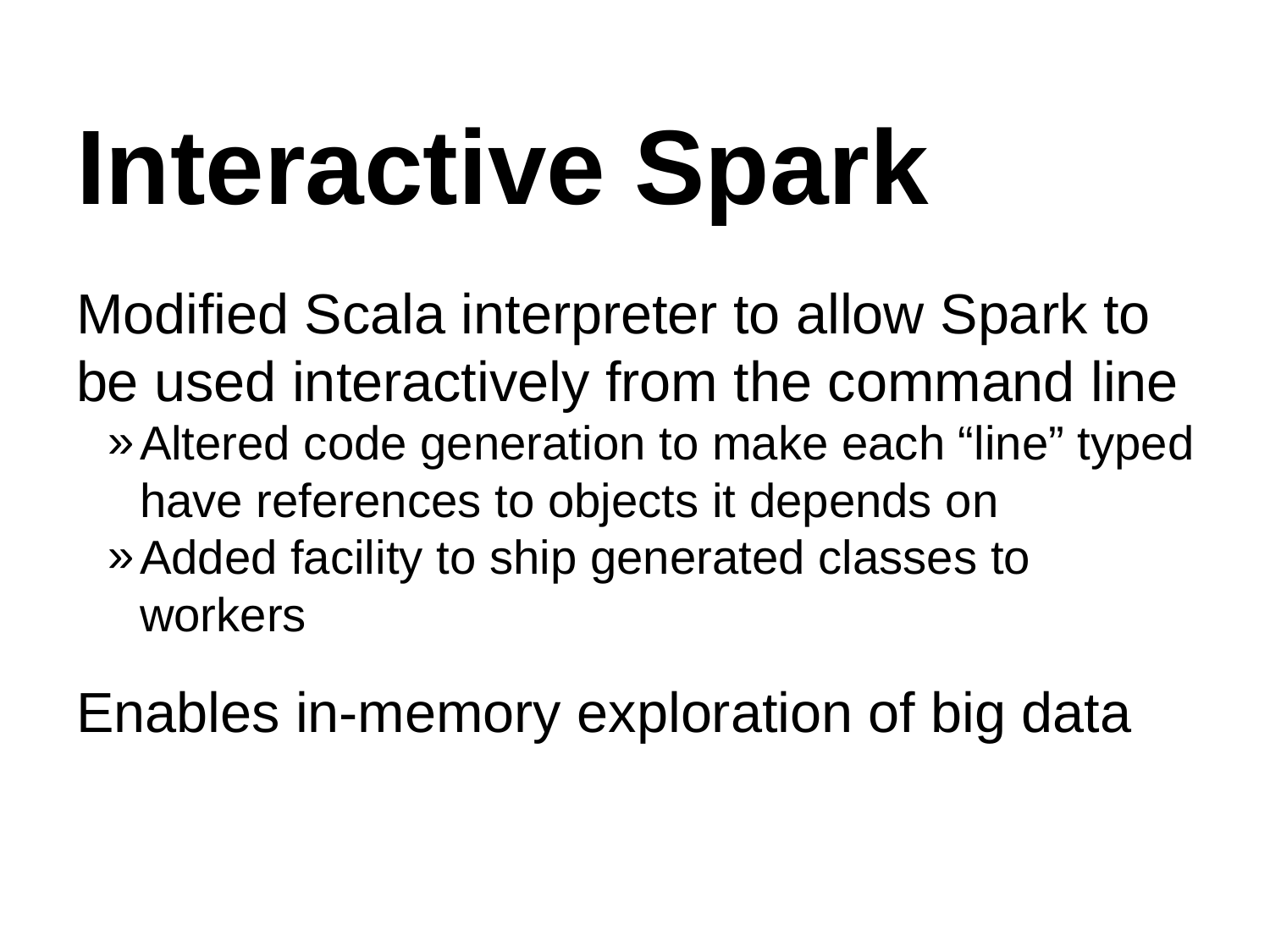

# Interactive Spark
Modified Scala interpreter to allow Spark to be used interactively from the command line
Altered code generation to make each “line” typed have references to objects it depends on
Added facility to ship generated classes to workers
Enables in-memory exploration of big data